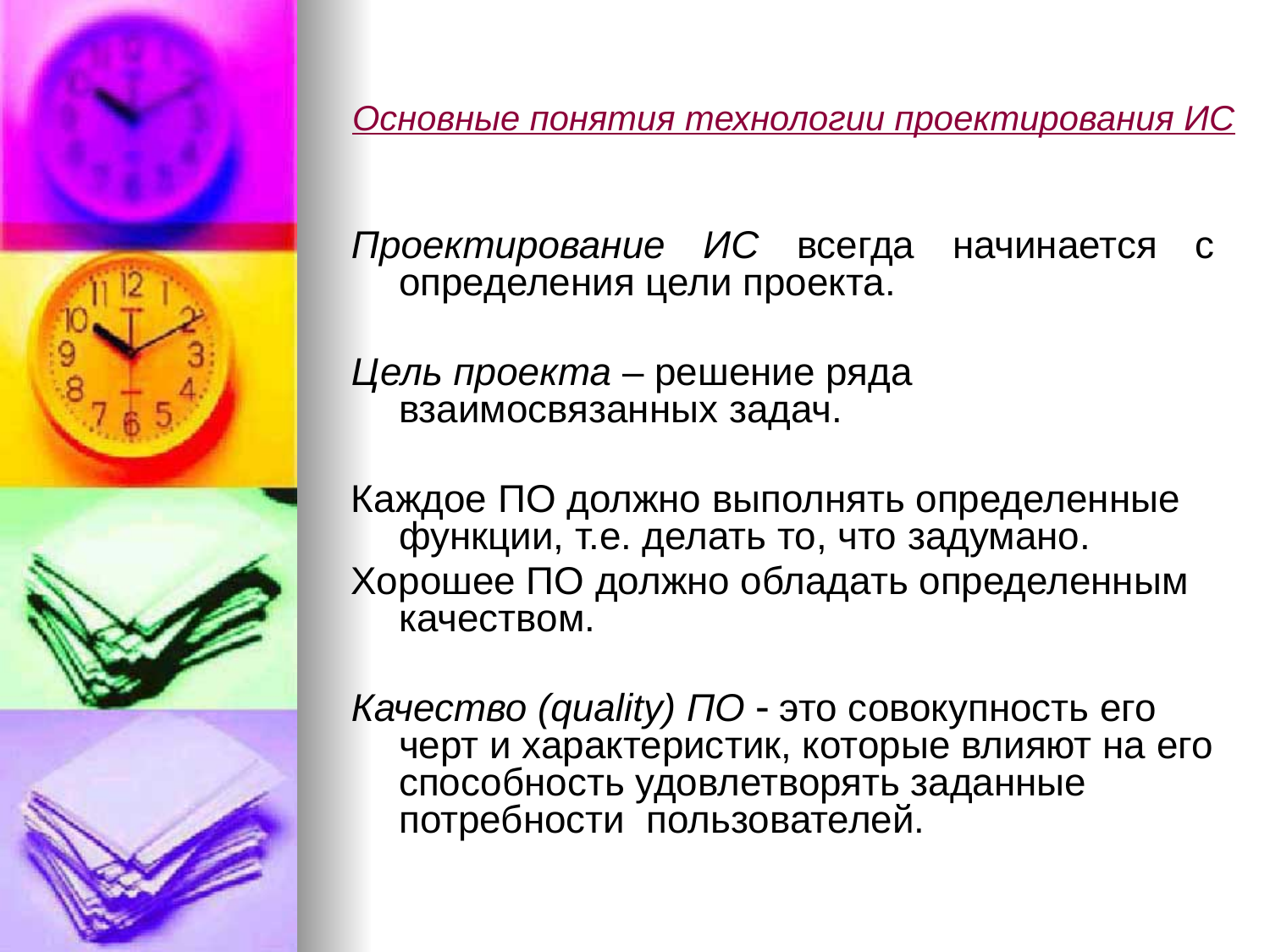

# Основные понятия технологии проектирования ИС
Проектирование ИС всегда начинается с определения цели проекта.

Цель проекта – решение ряда взаимосвязанных задач.

Каждое ПО должно выполнять определенные функции, т.е. делать то, что задумано.
Хорошее ПО должно обладать определенным качеством.

Качество (quality) ПО − это совокупность его черт и характеристик, которые влияют на его способность удовлетворять заданные потребности  пользователей.